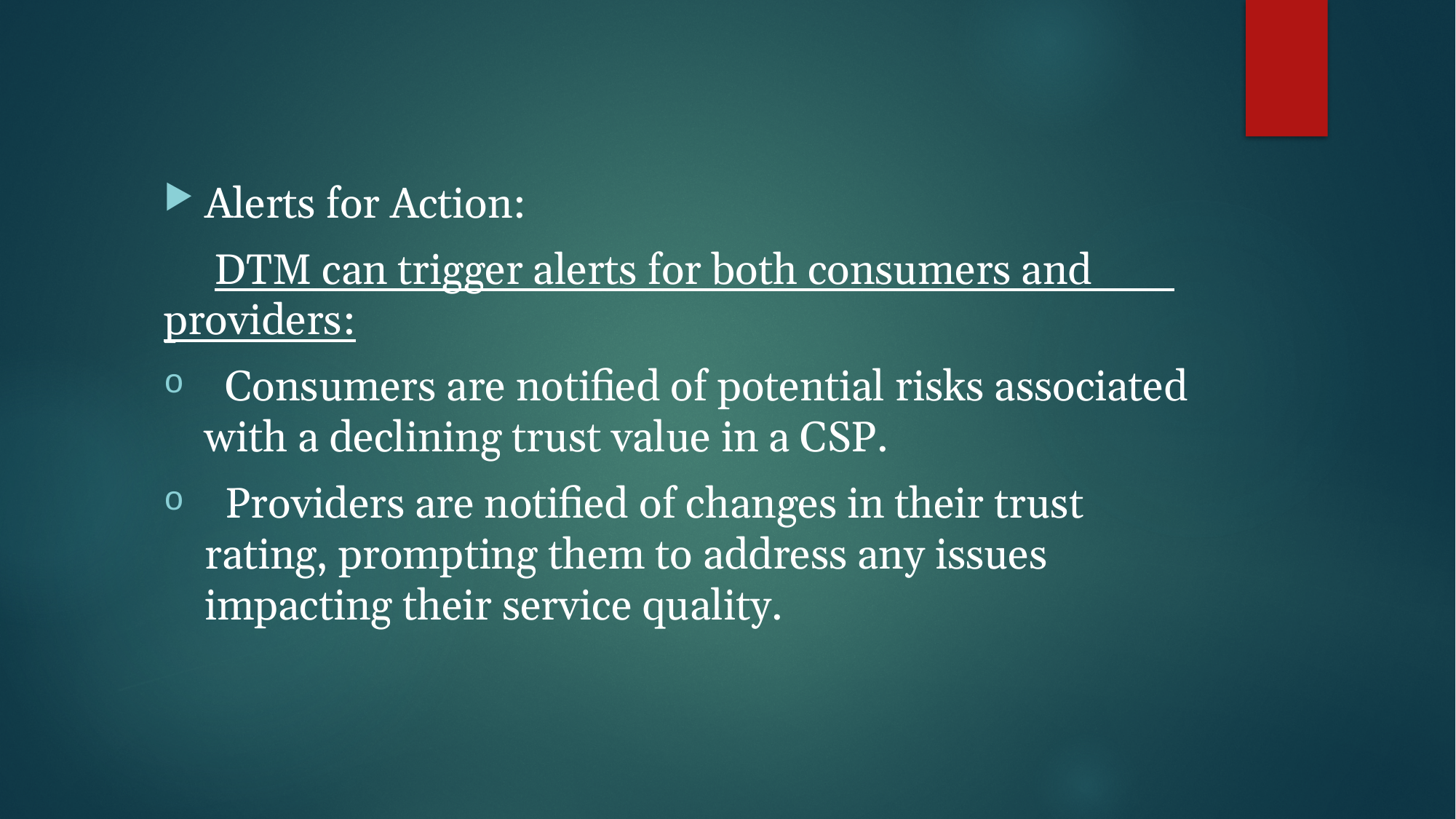

Alerts for Action:
     DTM can trigger alerts for both consumers and         providers:
  Consumers are notified of potential risks associated with a declining trust value in a CSP.
  Providers are notified of changes in their trust rating, prompting them to address any issues impacting their service quality.